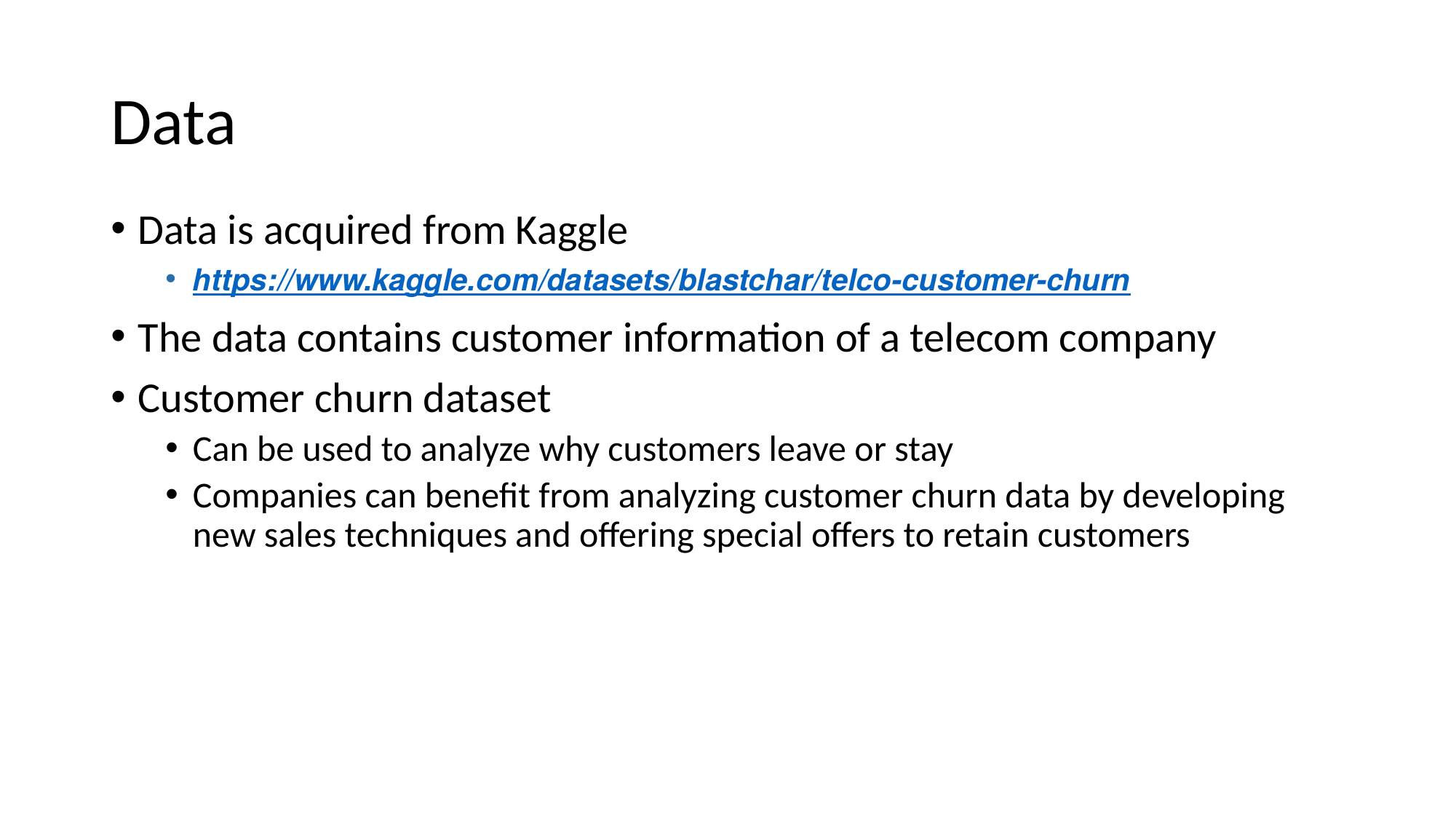

# Data
Data is acquired from Kaggle
https://www.kaggle.com/datasets/blastchar/telco-customer-churn
The data contains customer information of a telecom company
Customer churn dataset
Can be used to analyze why customers leave or stay
Companies can benefit from analyzing customer churn data by developing new sales techniques and offering special offers to retain customers